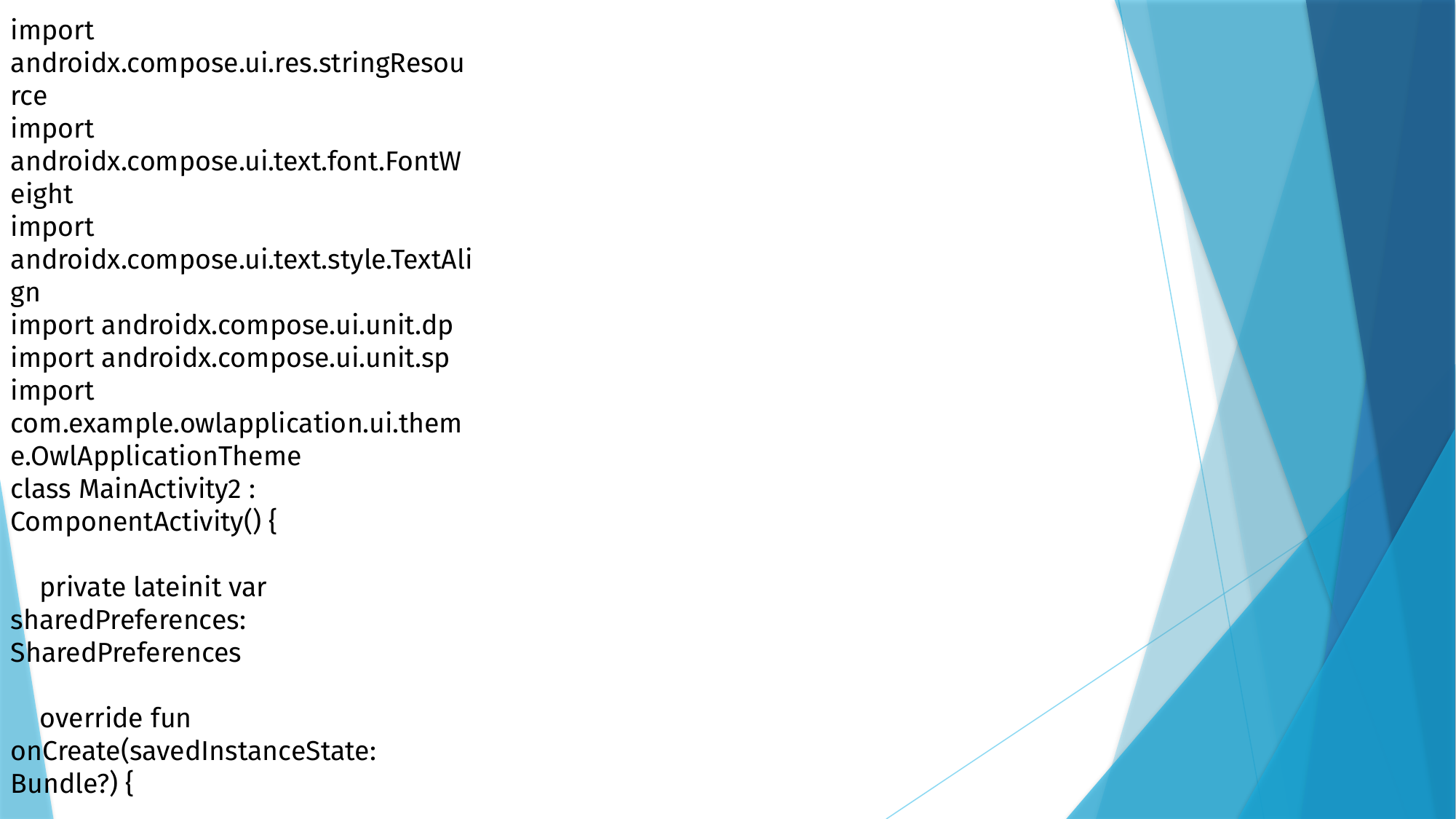

import androidx.compose.ui.res.stringResource
import androidx.compose.ui.text.font.FontWeight
import androidx.compose.ui.text.style.TextAlign
import androidx.compose.ui.unit.dp
import androidx.compose.ui.unit.sp
import com.example.owlapplication.ui.theme.OwlApplicationTheme
class MainActivity2 : ComponentActivity() {

    private lateinit var sharedPreferences: SharedPreferences

    override fun onCreate(savedInstanceState: Bundle?) {